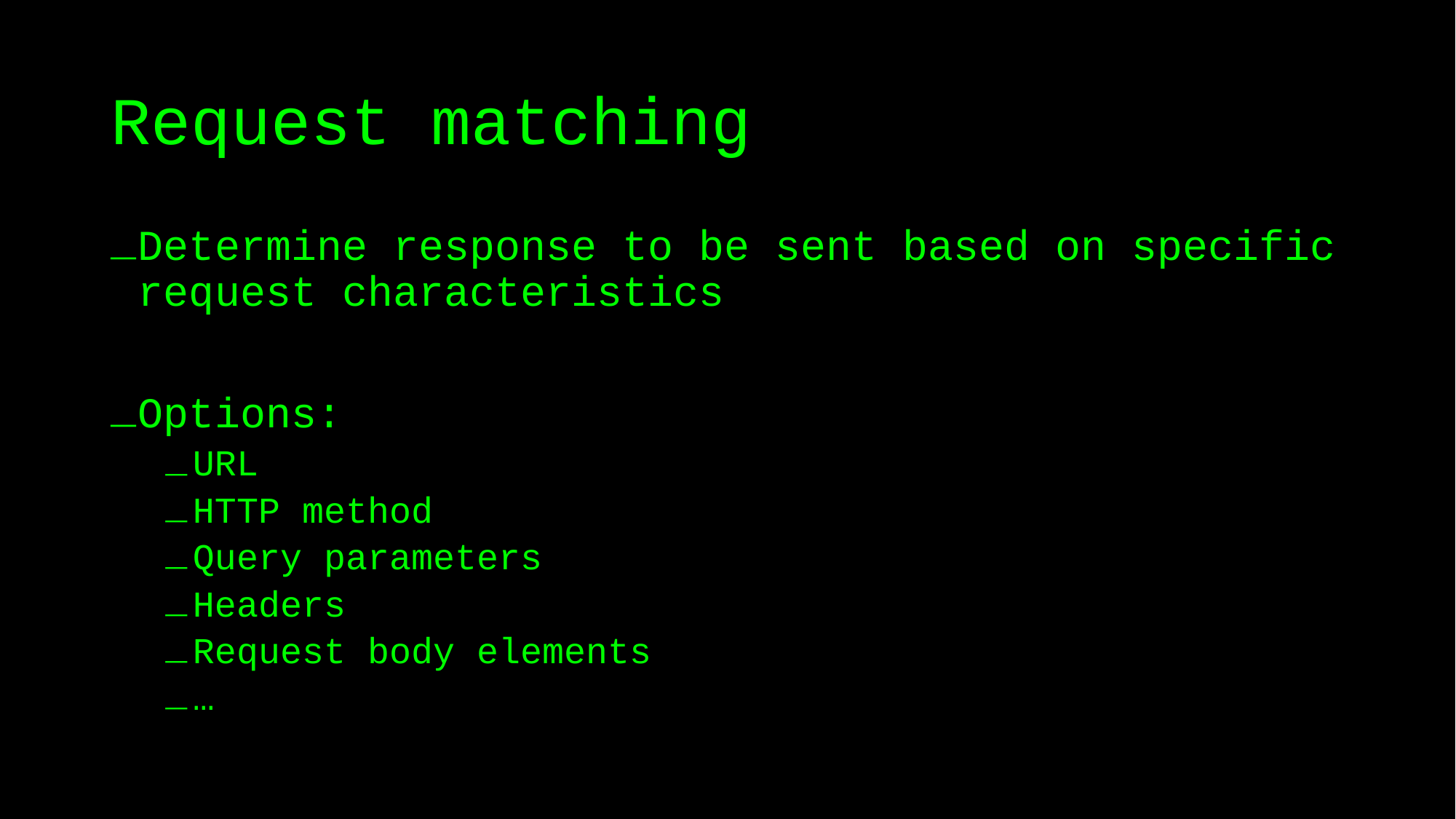

# Request matching
Determine response to be sent based on specific request characteristics

Options:
URL
HTTP method
Query parameters
Headers
Request body elements
…